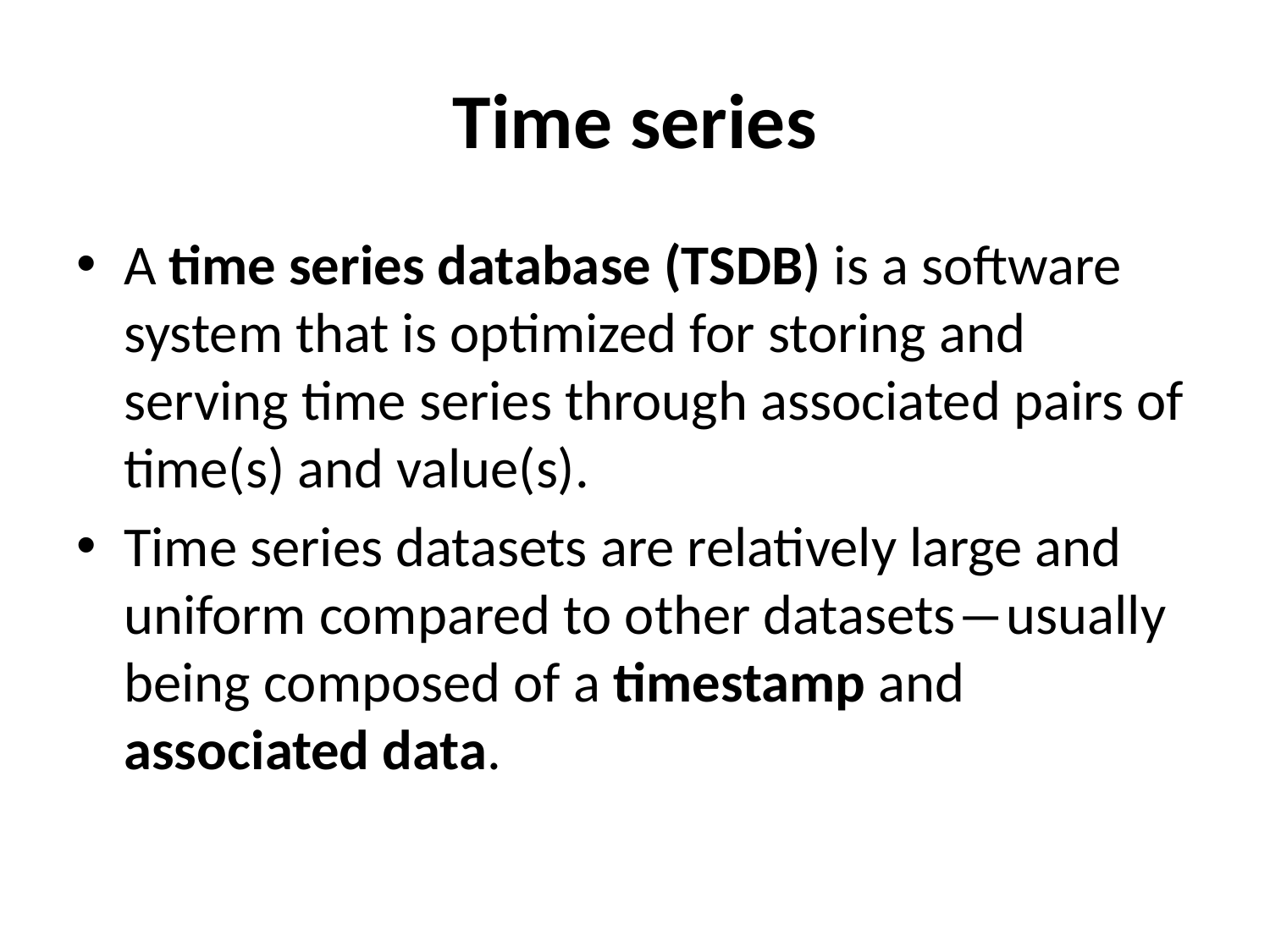

# Time series
A time series database (TSDB) is a software system that is optimized for storing and serving time series through associated pairs of time(s) and value(s).
Time series datasets are relatively large and uniform compared to other datasets―usually being composed of a timestamp and associated data.